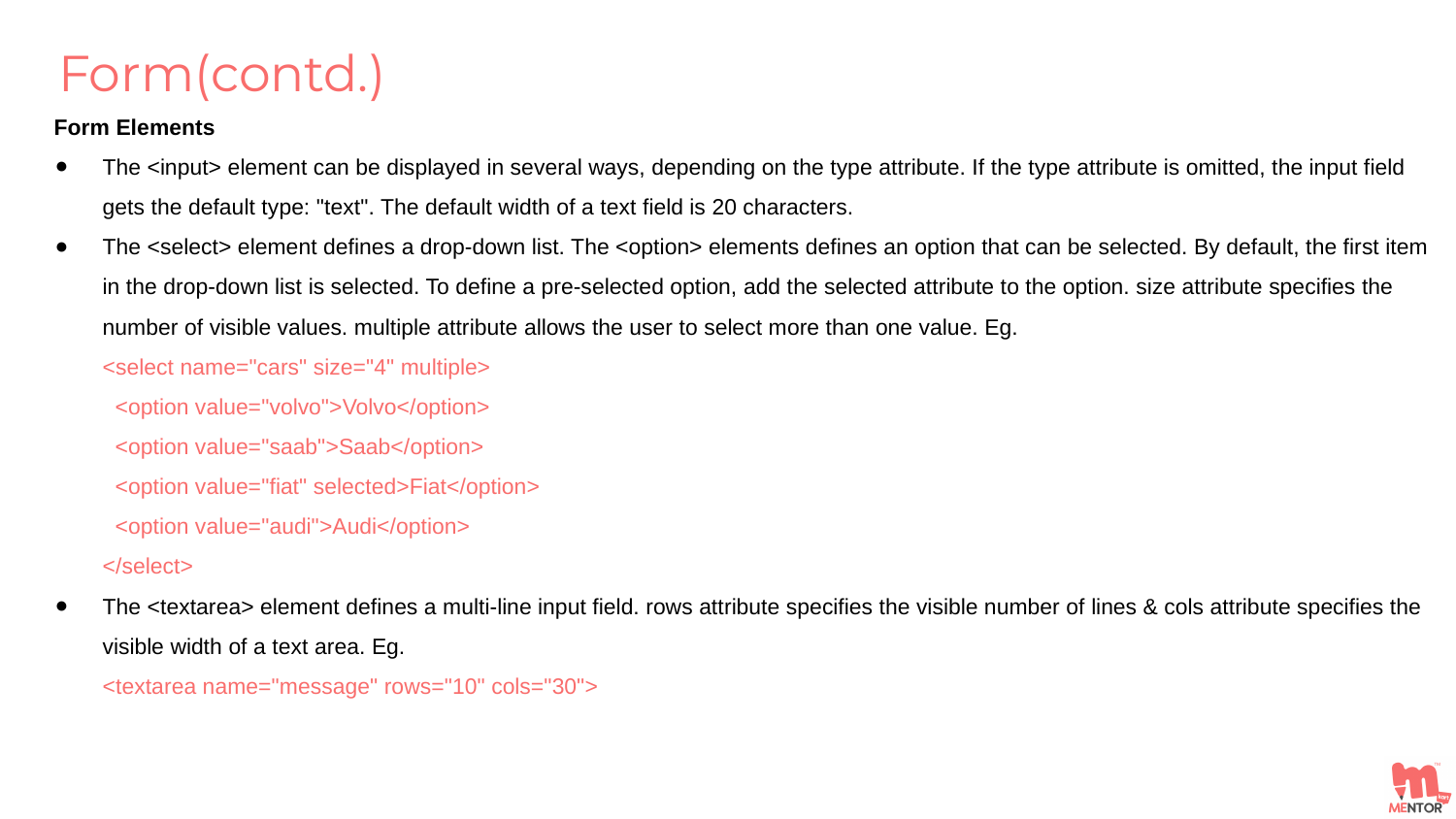

Form(contd.)
Form Elements
The <input> element can be displayed in several ways, depending on the type attribute. If the type attribute is omitted, the input field gets the default type: "text". The default width of a text field is 20 characters.
The <select> element defines a drop-down list. The <option> elements defines an option that can be selected. By default, the first item in the drop-down list is selected. To define a pre-selected option, add the selected attribute to the option. size attribute specifies the number of visible values. multiple attribute allows the user to select more than one value. Eg.
<select name="cars" size="4" multiple>
  <option value="volvo">Volvo</option>
  <option value="saab">Saab</option>
  <option value="fiat" selected>Fiat</option>
  <option value="audi">Audi</option>
</select>
The <textarea> element defines a multi-line input field. rows attribute specifies the visible number of lines & cols attribute specifies the visible width of a text area. Eg.
<textarea name="message" rows="10" cols="30">